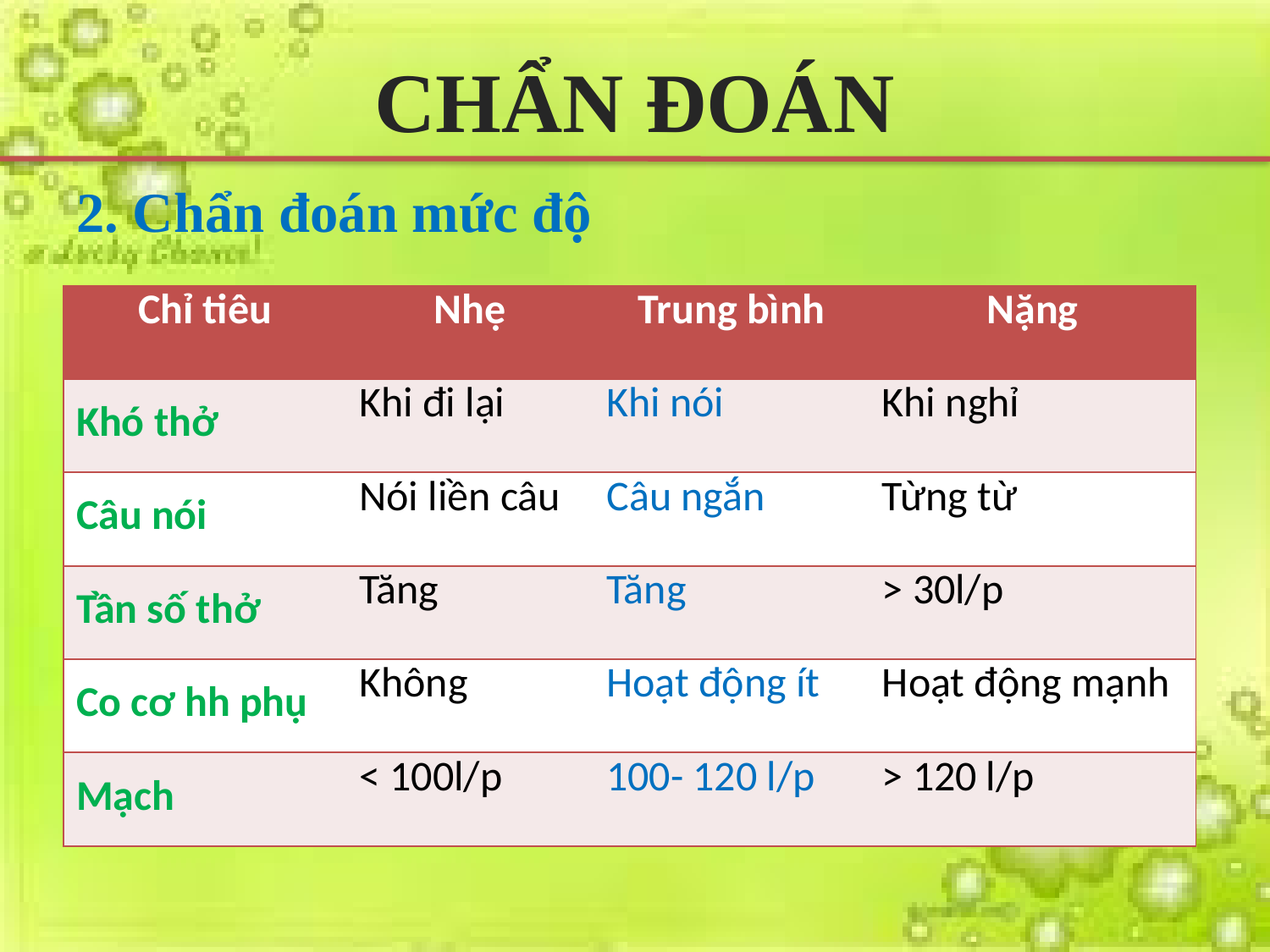

# CHẨN ĐOÁN
2. Chẩn đoán mức độ

| Chỉ tiêu | Nhẹ | Trung bình | Nặng |
| --- | --- | --- | --- |
| Khó thở | Khi đi lại | Khi nói | Khi nghỉ |
| Câu nói | Nói liền câu | Câu ngắn | Từng từ |
| Tần số thở | Tăng | Tăng | > 30l/p |
| Co cơ hh phụ | Không | Hoạt động ít | Hoạt động mạnh |
| Mạch | < 100l/p | 100- 120 l/p | > 120 l/p |